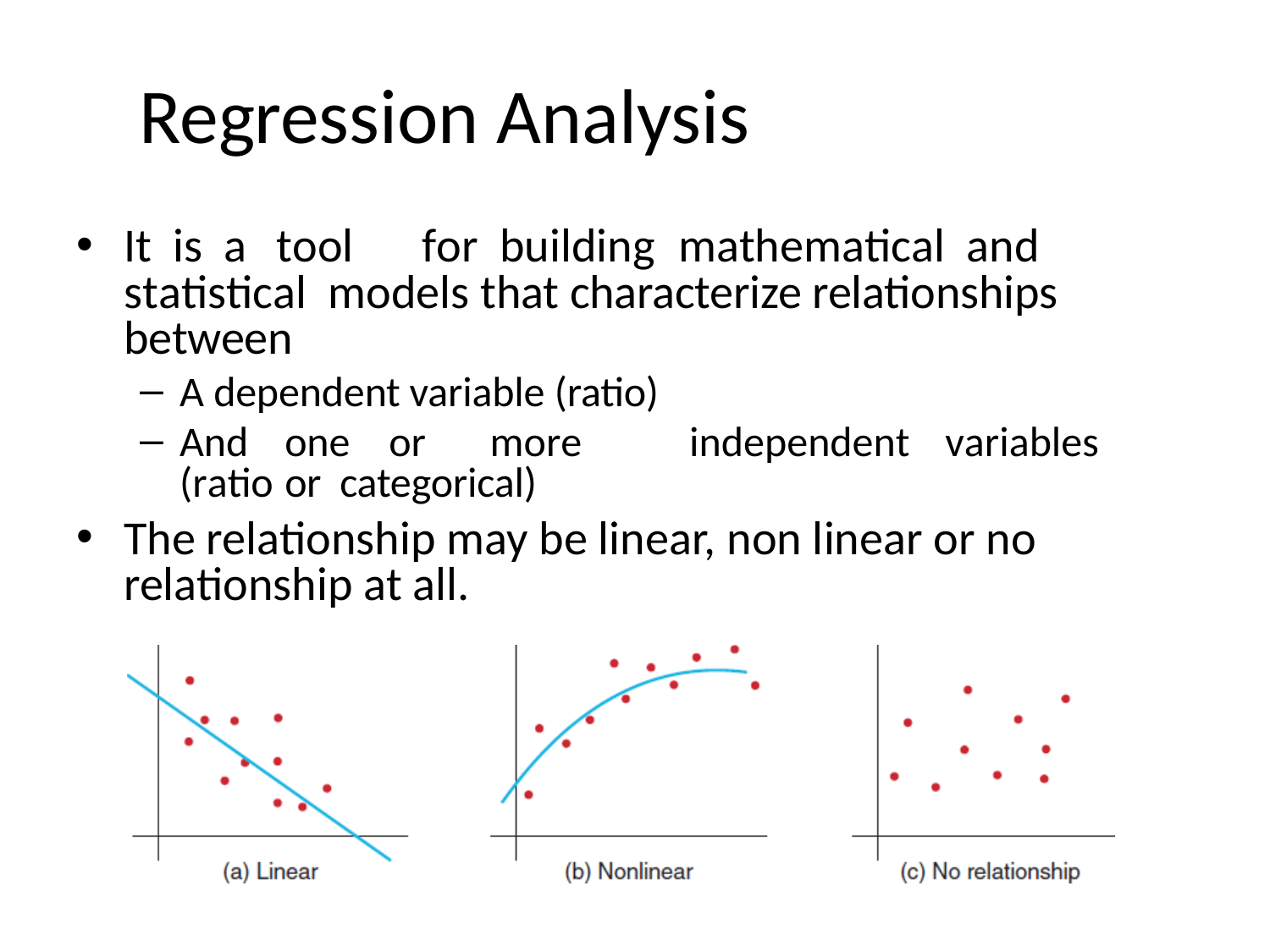

# Regression Analysis
It	is	a	tool	for	building	mathematical	and	statistical  models that characterize relationships between
A dependent variable (ratio)
And	one	or	more	independent	variables	(ratio	or  categorical)
The relationship may be linear, non linear or no relationship at all.